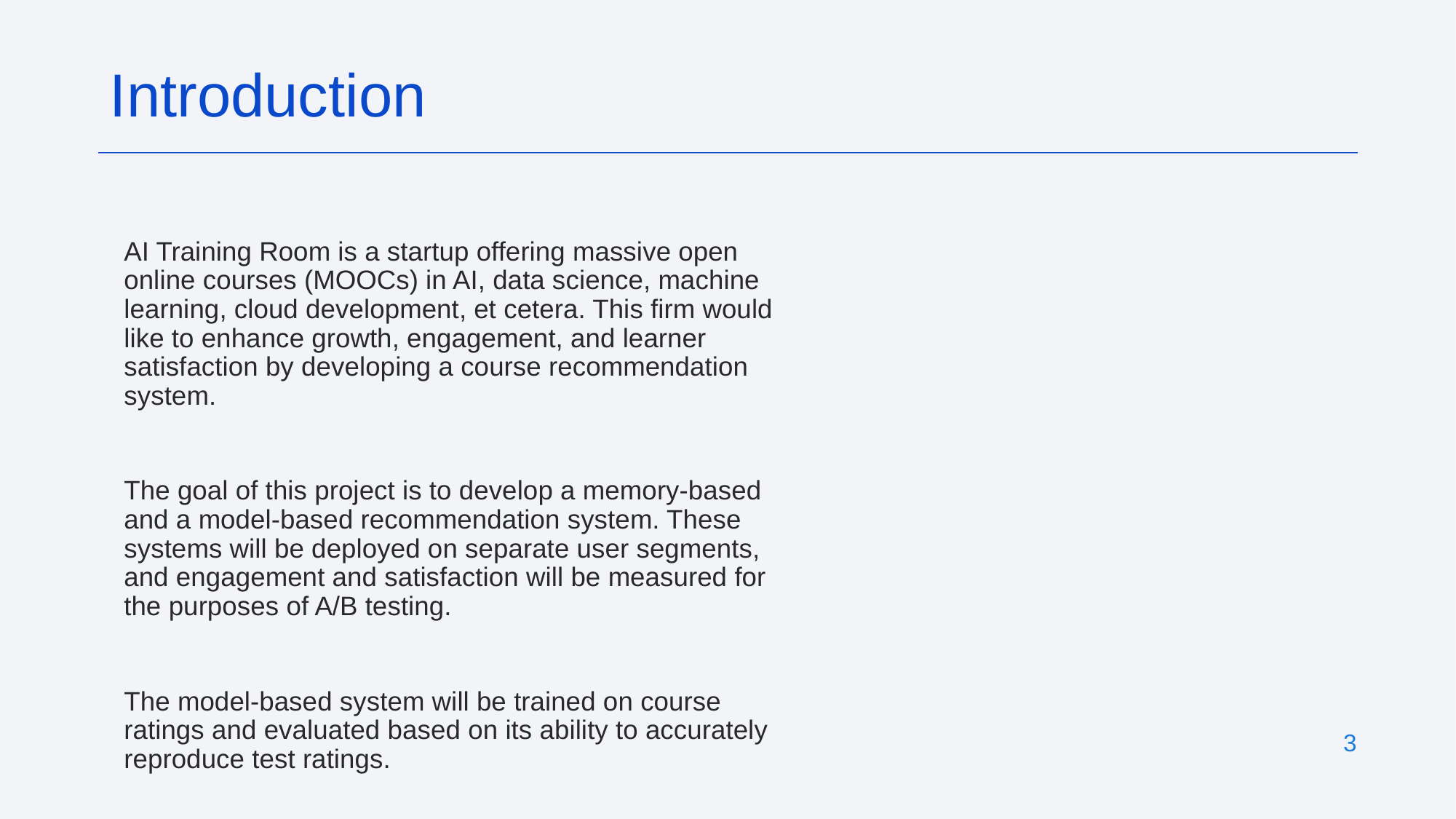

Introduction
AI Training Room is a startup offering massive open online courses (MOOCs) in AI, data science, machine learning, cloud development, et cetera. This firm would like to enhance growth, engagement, and learner satisfaction by developing a course recommendation system.

The goal of this project is to develop a memory-based and a model-based recommendation system. These systems will be deployed on separate user segments, and engagement and satisfaction will be measured for the purposes of A/B testing.

The model-based system will be trained on course ratings and evaluated based on its ability to accurately reproduce test ratings.
3